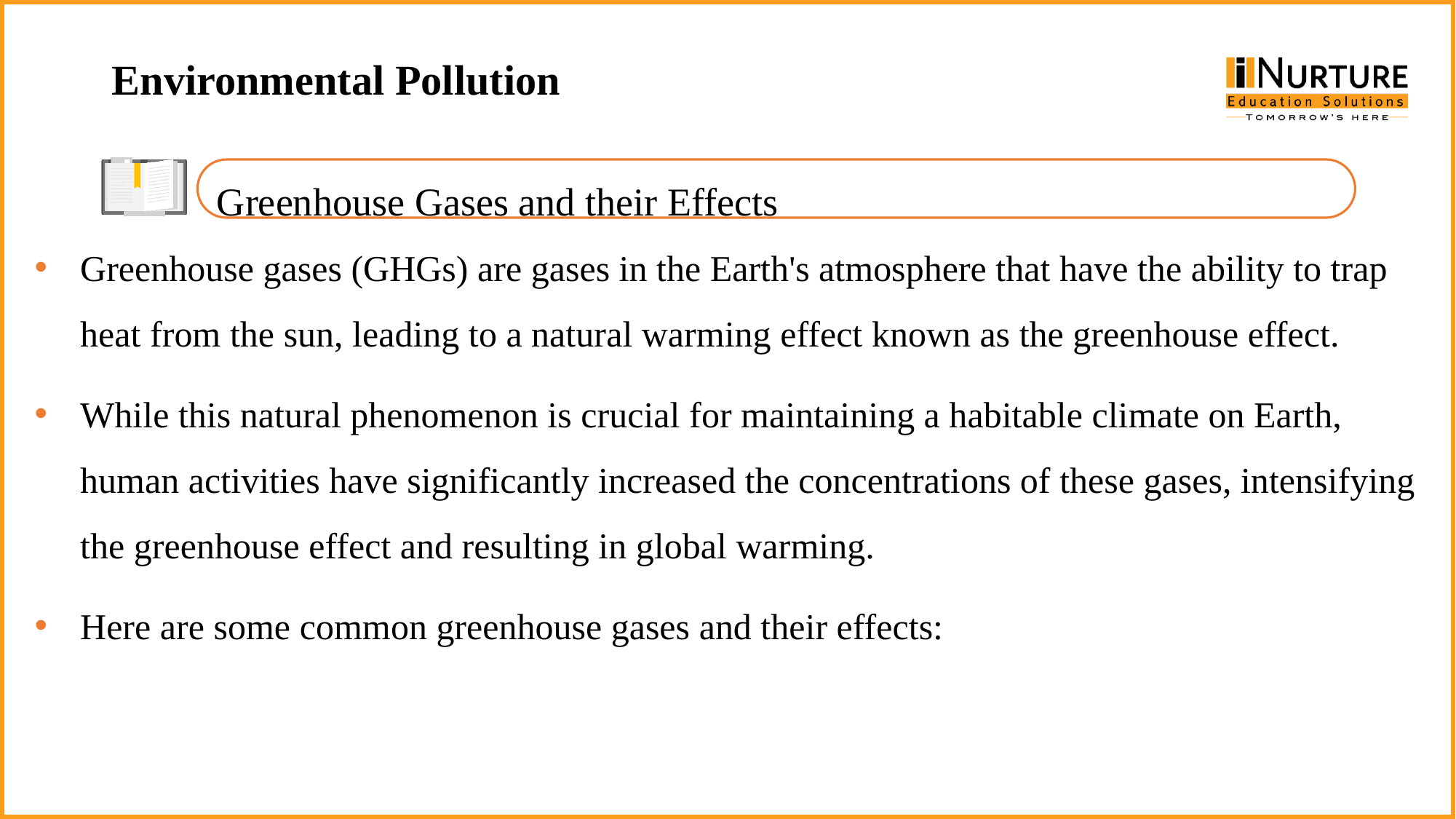

Environmental Pollution
Greenhouse Gases and their Effects

Greenhouse gases (GHGs) are gases in the Earth's atmosphere that have the ability to trap heat from the sun, leading to a natural warming effect known as the greenhouse effect.
While this natural phenomenon is crucial for maintaining a habitable climate on Earth, human activities have significantly increased the concentrations of these gases, intensifying the greenhouse effect and resulting in global warming.
Here are some common greenhouse gases and their effects: